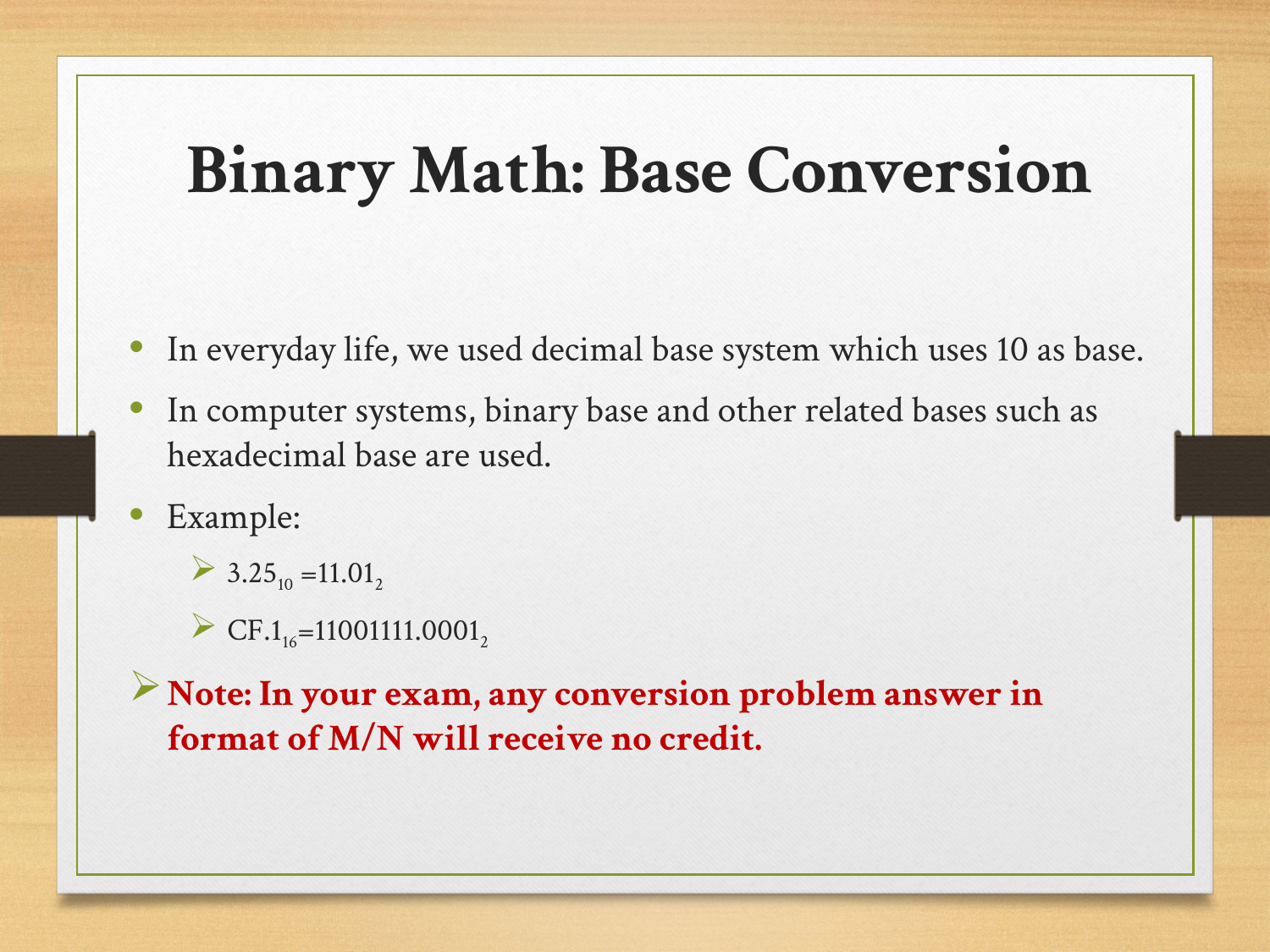

Binary Math: Base Conversion
In everyday life, we used decimal base system which uses 10 as base.
In computer systems, binary base and other related bases such as hexadecimal base are used.
Example:
3.2510 =11.012
CF.116=11001111.00012
Note: In your exam, any conversion problem answer in format of M/N will receive no credit.